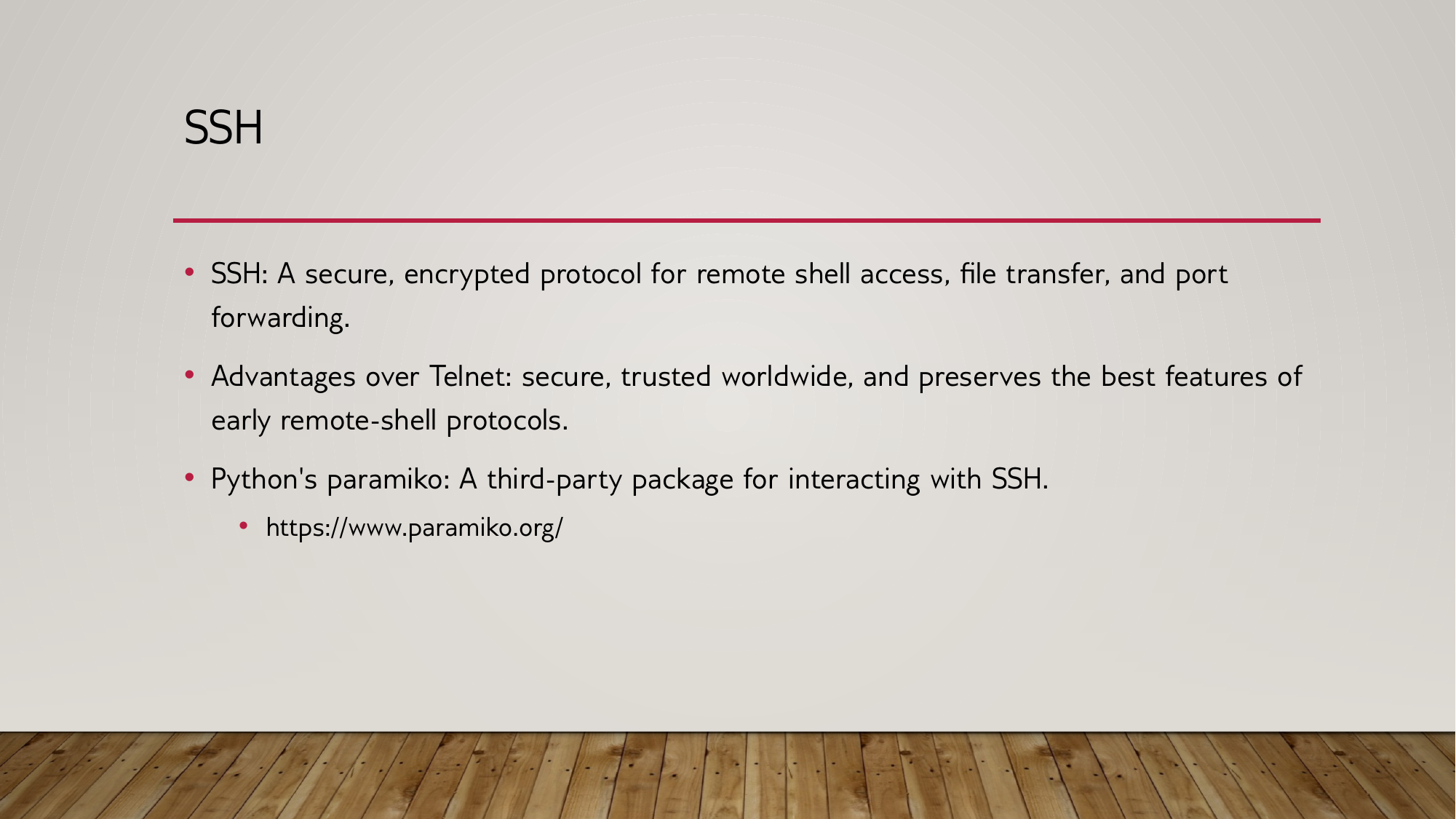

# SSH
SSH: A secure, encrypted protocol for remote shell access, file transfer, and port forwarding.
Advantages over Telnet: secure, trusted worldwide, and preserves the best features of early remote-shell protocols.
Python's paramiko: A third-party package for interacting with SSH.
https://www.paramiko.org/